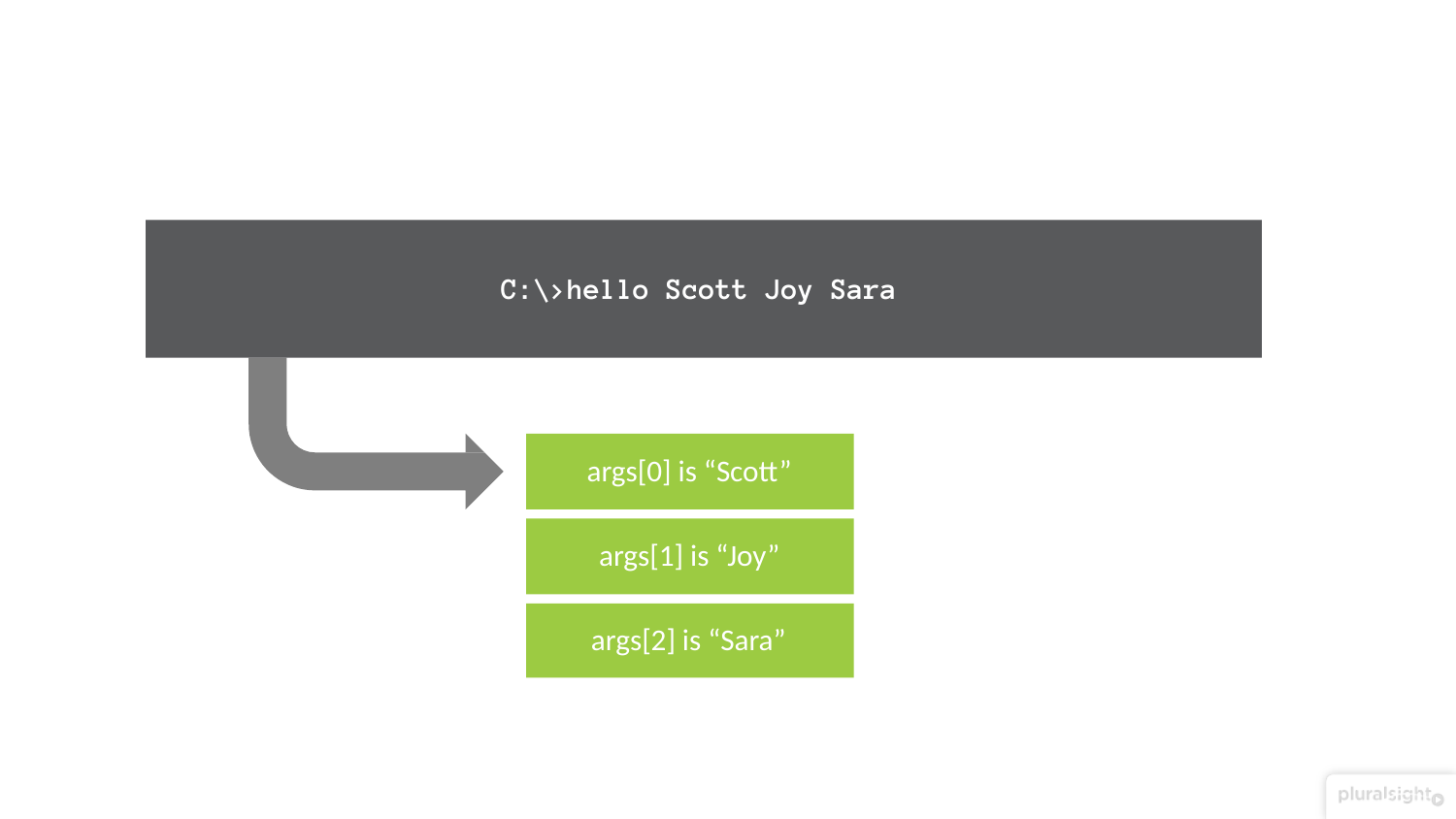

# C:\>hello Scott Joy Sara

args[0] is “Scott”
args[1] is “Joy”
args[2] is “Sara”